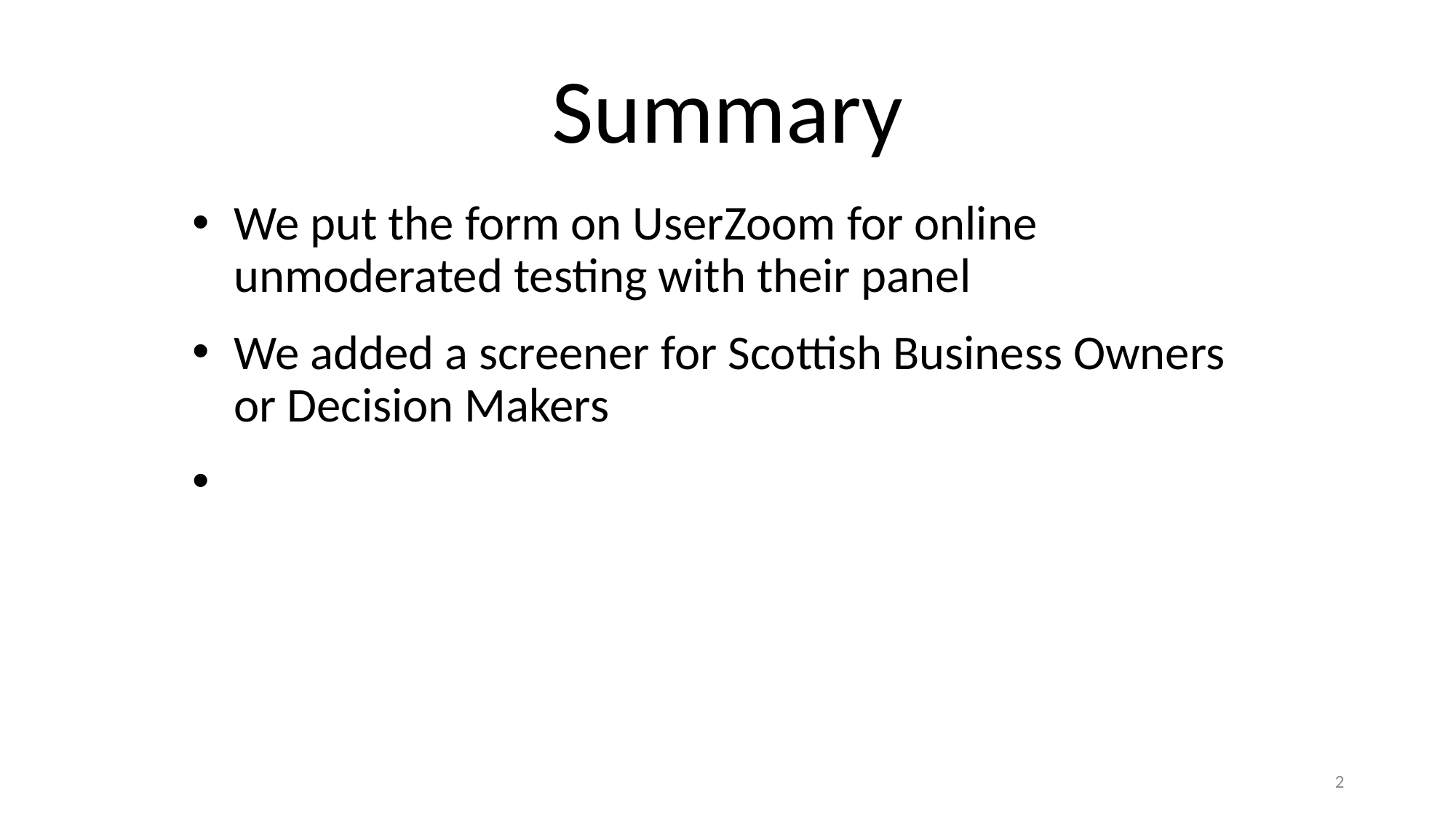

# Summary
We put the form on UserZoom for online unmoderated testing with their panel
We added a screener for Scottish Business Owners or Decision Makers

2